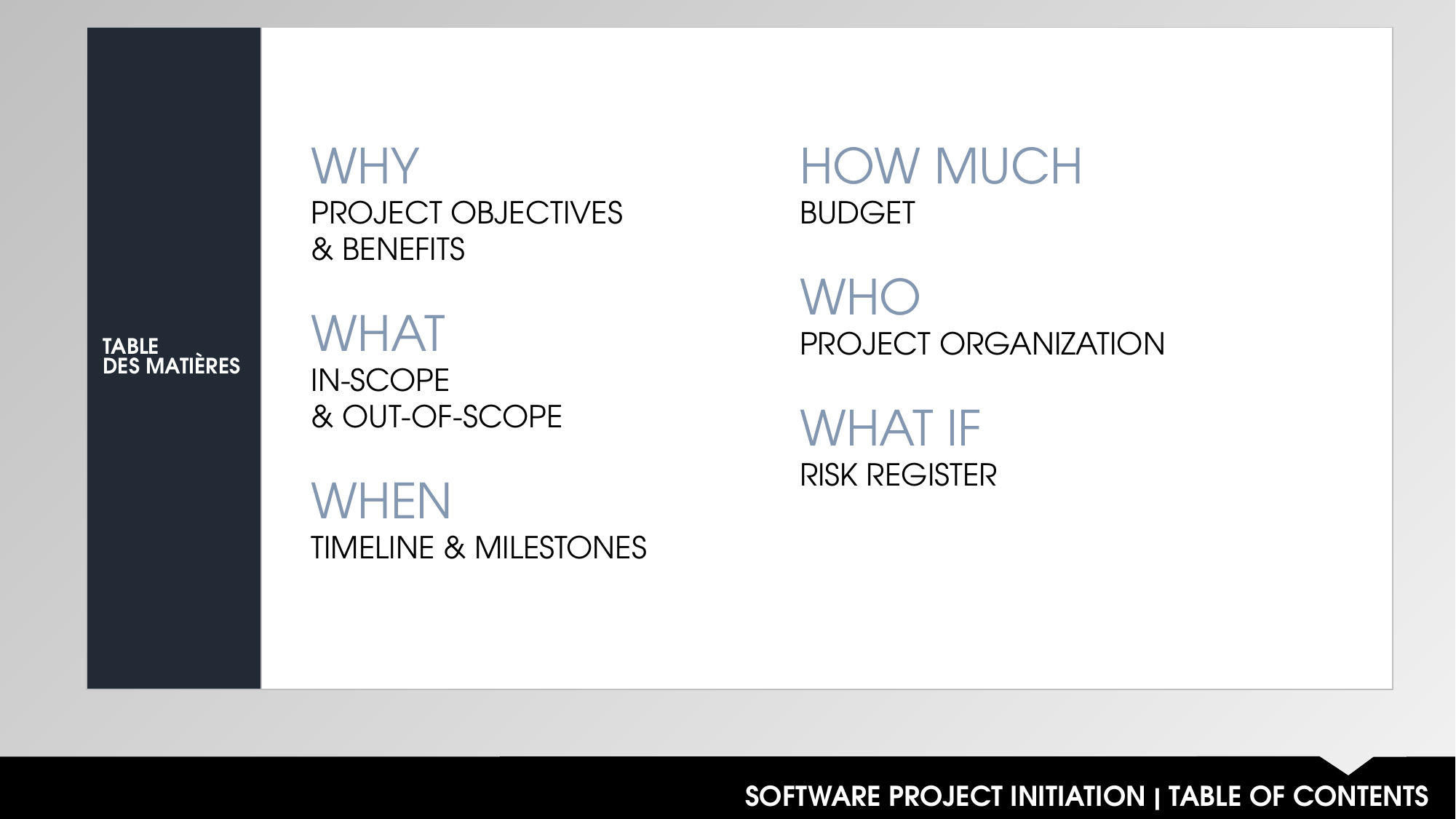

| TABLE DES MATIÈRES |  |
| --- | --- |
WHY
PROJECT OBJECTIVES
& BENEFITS

WHAT
IN-SCOPE
& OUT-OF-SCOPE

WHEN
TIMELINE & MILESTONES
HOW MUCH
BUDGET

WHO
PROJECT ORGANIZATION

WHAT IF
RISK REGISTER

SOFTWARE PROJECT INITIATION | TABLE OF CONTENTS